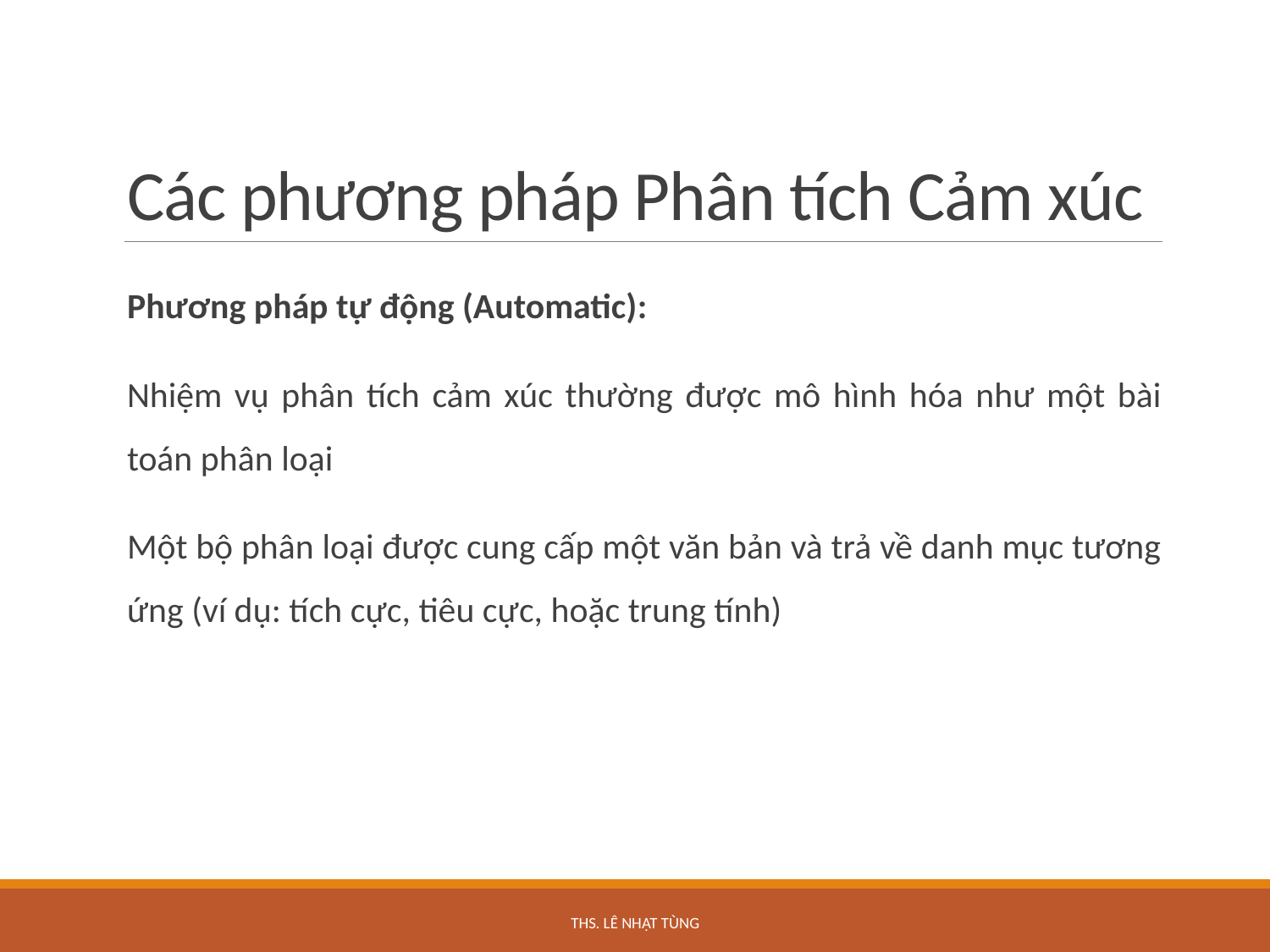

# Các phương pháp Phân tích Cảm xúc
Phương pháp tự động (Automatic):
Nhiệm vụ phân tích cảm xúc thường được mô hình hóa như một bài toán phân loại
Một bộ phân loại được cung cấp một văn bản và trả về danh mục tương ứng (ví dụ: tích cực, tiêu cực, hoặc trung tính)
ThS. Lê Nhật Tùng